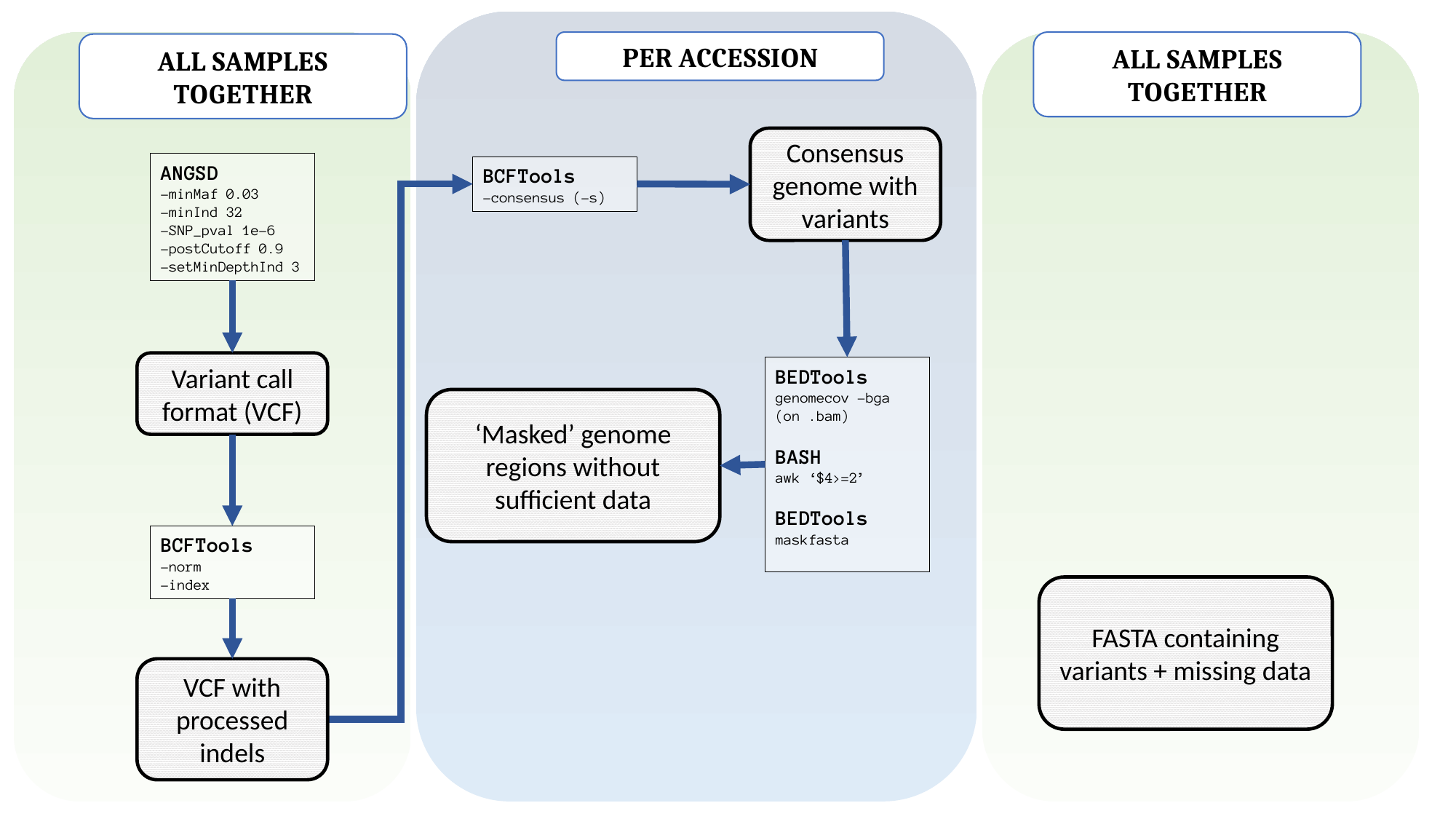

ALL SAMPLES TOGETHER
PER ACCESSION

ALL SAMPLES TOGETHER
Consensus genome with variants
ANGSD
-minMaf 0.03
-minInd 32
-SNP_pval 1e-6
-postCutoff 0.9
-setMinDepthInd 3
BCFTools
-consensus (-s)
‘Multiple sequence alignment’
Variant call format (VCF)
BEDTools
genomecov –bga (on .bam)

BASH
awk ‘$4>=2’

BEDTools
maskfasta

‘Masked’ genome regions without sufficient data
BCFTools
-norm
-index
FASTA containing variants + missing data
VCF with processed indels